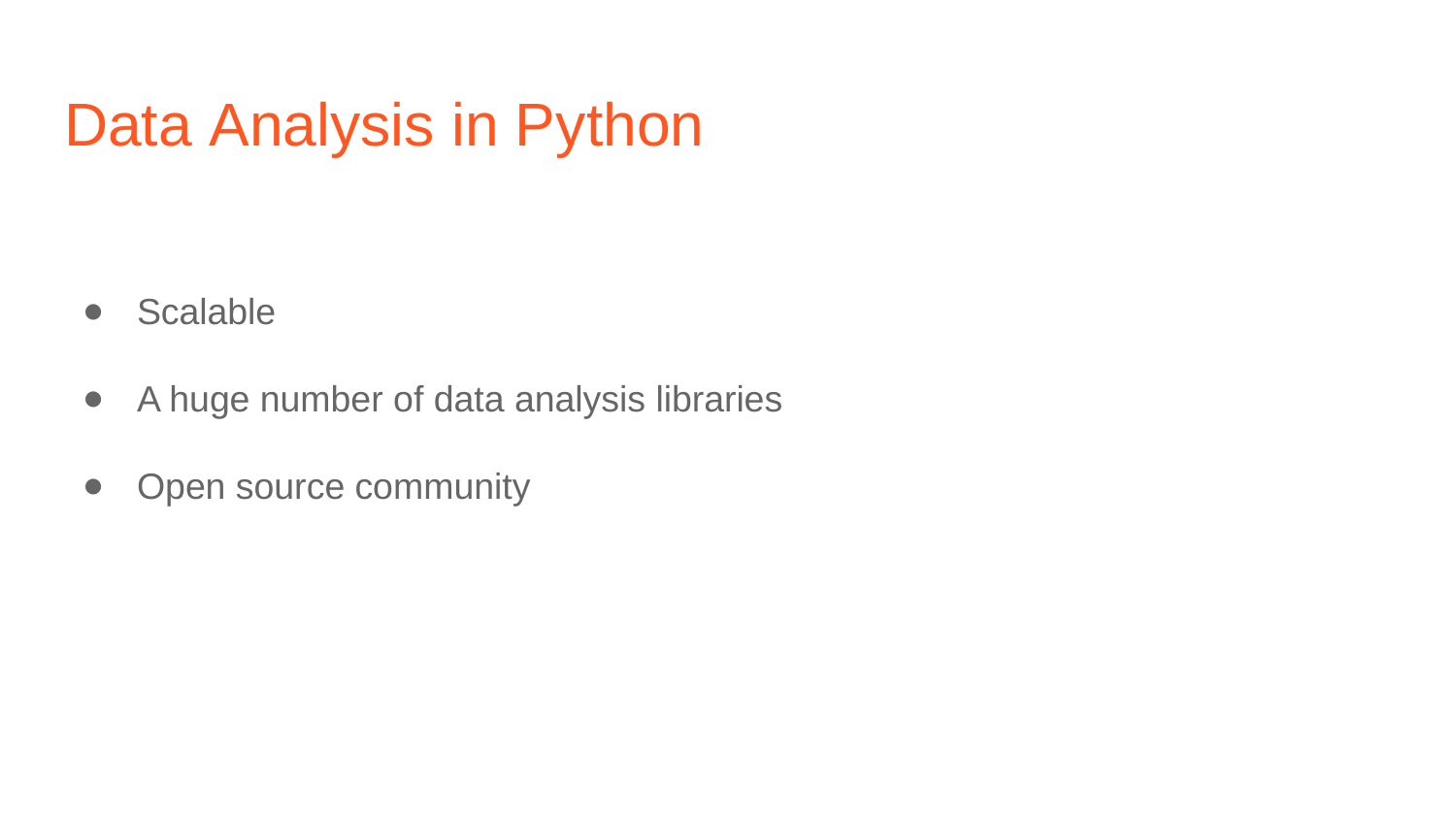

# Data Analysis in Python
Scalable
A huge number of data analysis libraries
Open source community